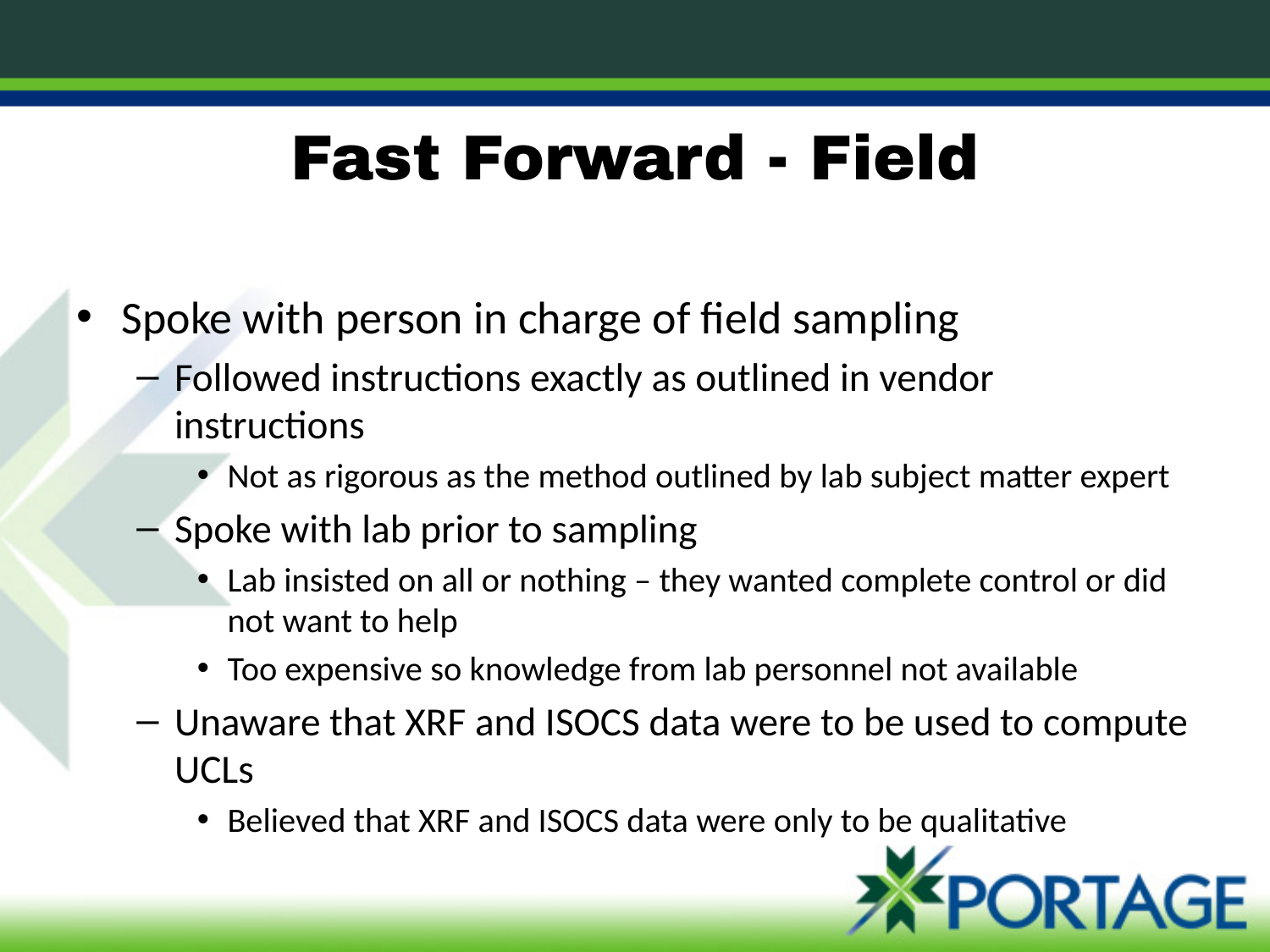

# Fast Forward - Field
Spoke with person in charge of field sampling
Followed instructions exactly as outlined in vendor instructions
Not as rigorous as the method outlined by lab subject matter expert
Spoke with lab prior to sampling
Lab insisted on all or nothing – they wanted complete control or did not want to help
Too expensive so knowledge from lab personnel not available
Unaware that XRF and ISOCS data were to be used to compute UCLs
Believed that XRF and ISOCS data were only to be qualitative